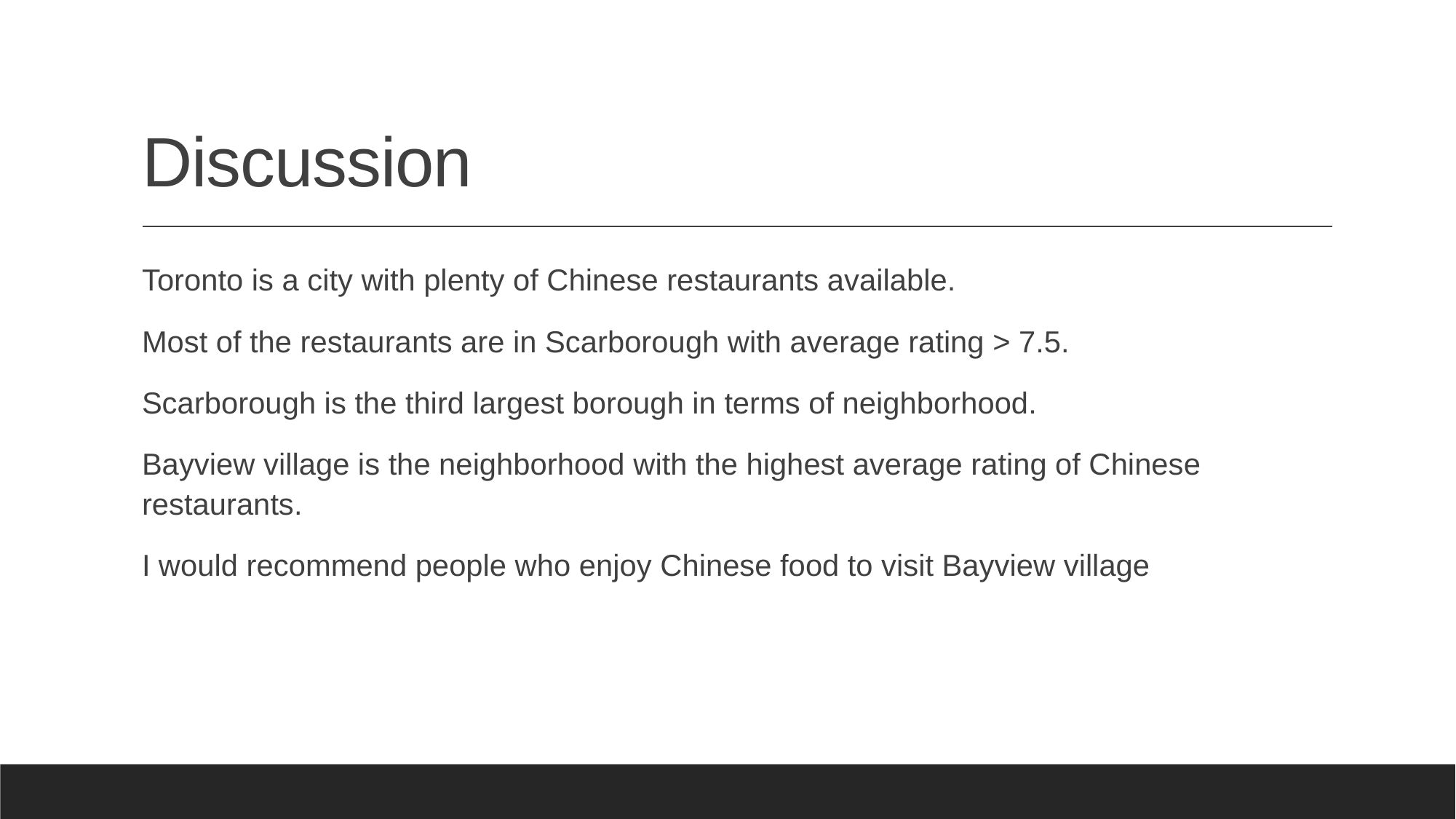

# Discussion
Toronto is a city with plenty of Chinese restaurants available.
Most of the restaurants are in Scarborough with average rating > 7.5.
Scarborough is the third largest borough in terms of neighborhood.
Bayview village is the neighborhood with the highest average rating of Chinese restaurants.
I would recommend people who enjoy Chinese food to visit Bayview village